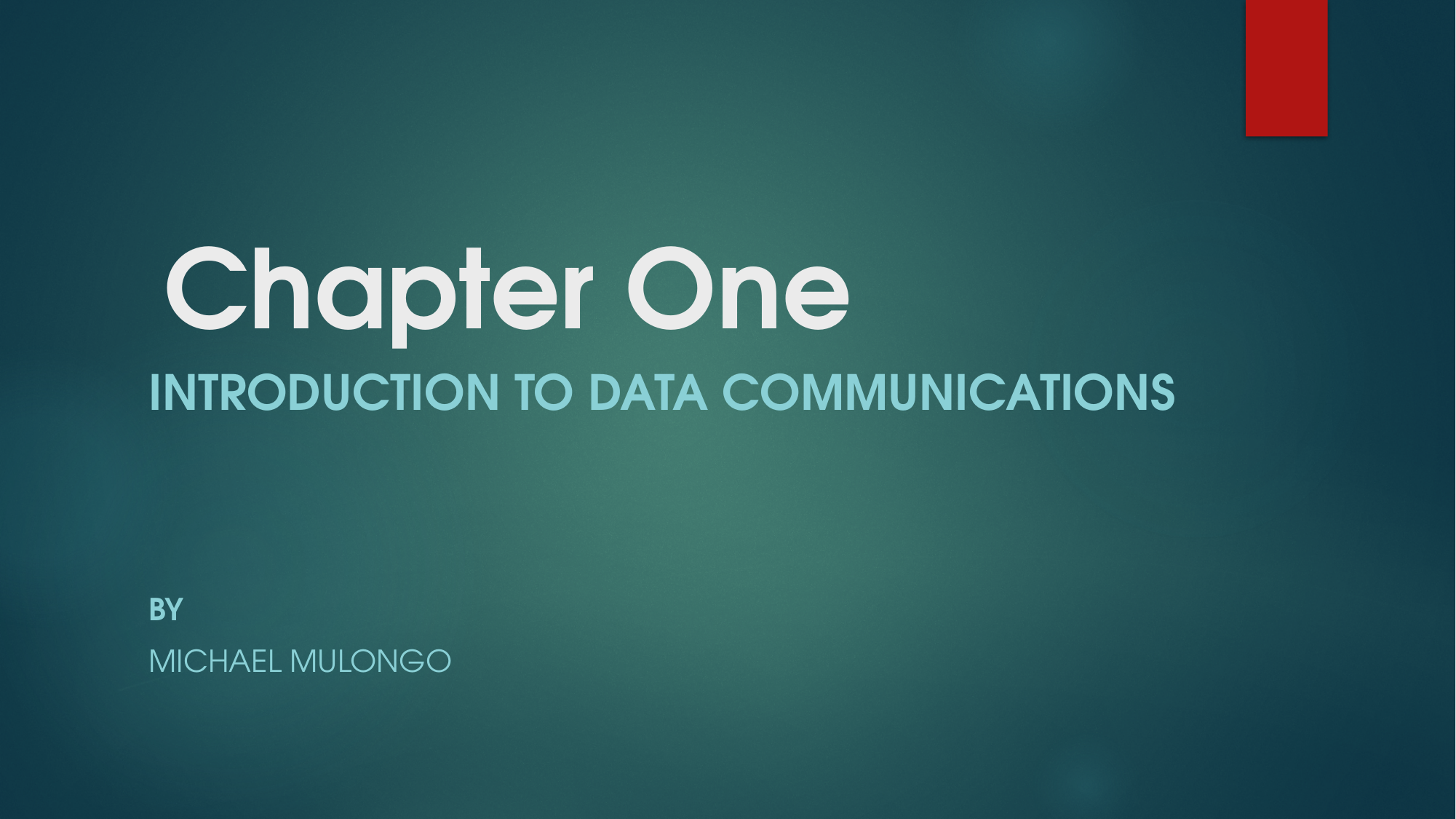

# Chapter One
introduction to Data Communications

By
Michael Mulongo